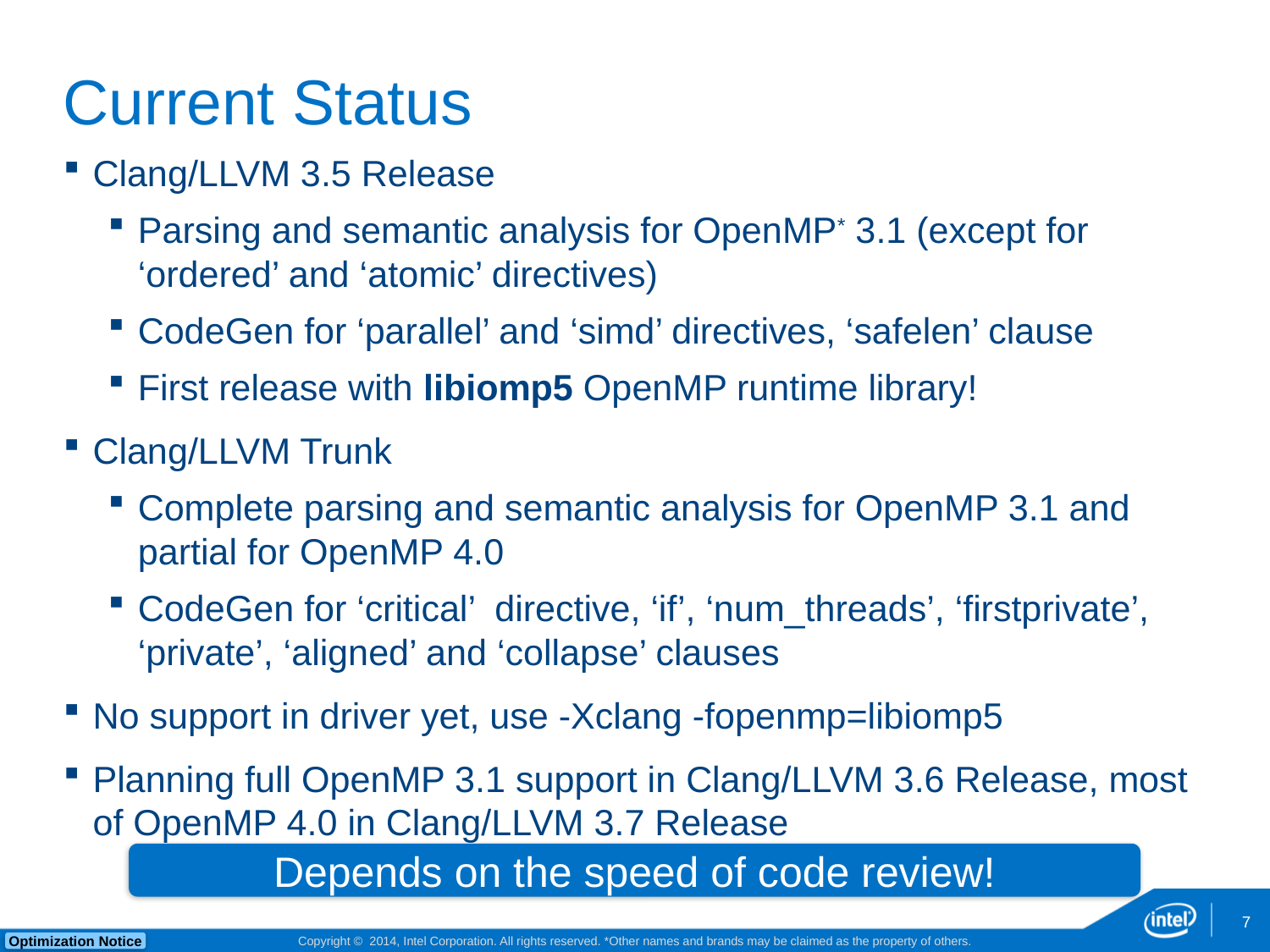

# Current Status
Clang/LLVM 3.5 Release
Parsing and semantic analysis for OpenMP* 3.1 (except for ‘ordered’ and ‘atomic’ directives)
CodeGen for ‘parallel’ and ‘simd’ directives, ‘safelen’ clause
First release with libiomp5 OpenMP runtime library!
Clang/LLVM Trunk
Complete parsing and semantic analysis for OpenMP 3.1 and partial for OpenMP 4.0
CodeGen for ‘critical’  directive, ‘if’, ‘num_threads’, ‘firstprivate’, ‘private’, ‘aligned’ and ‘collapse’ clauses
No support in driver yet, use -Xclang -fopenmp=libiomp5
Planning full OpenMP 3.1 support in Clang/LLVM 3.6 Release, most of OpenMP 4.0 in Clang/LLVM 3.7 Release
Depends on the speed of code review!
7